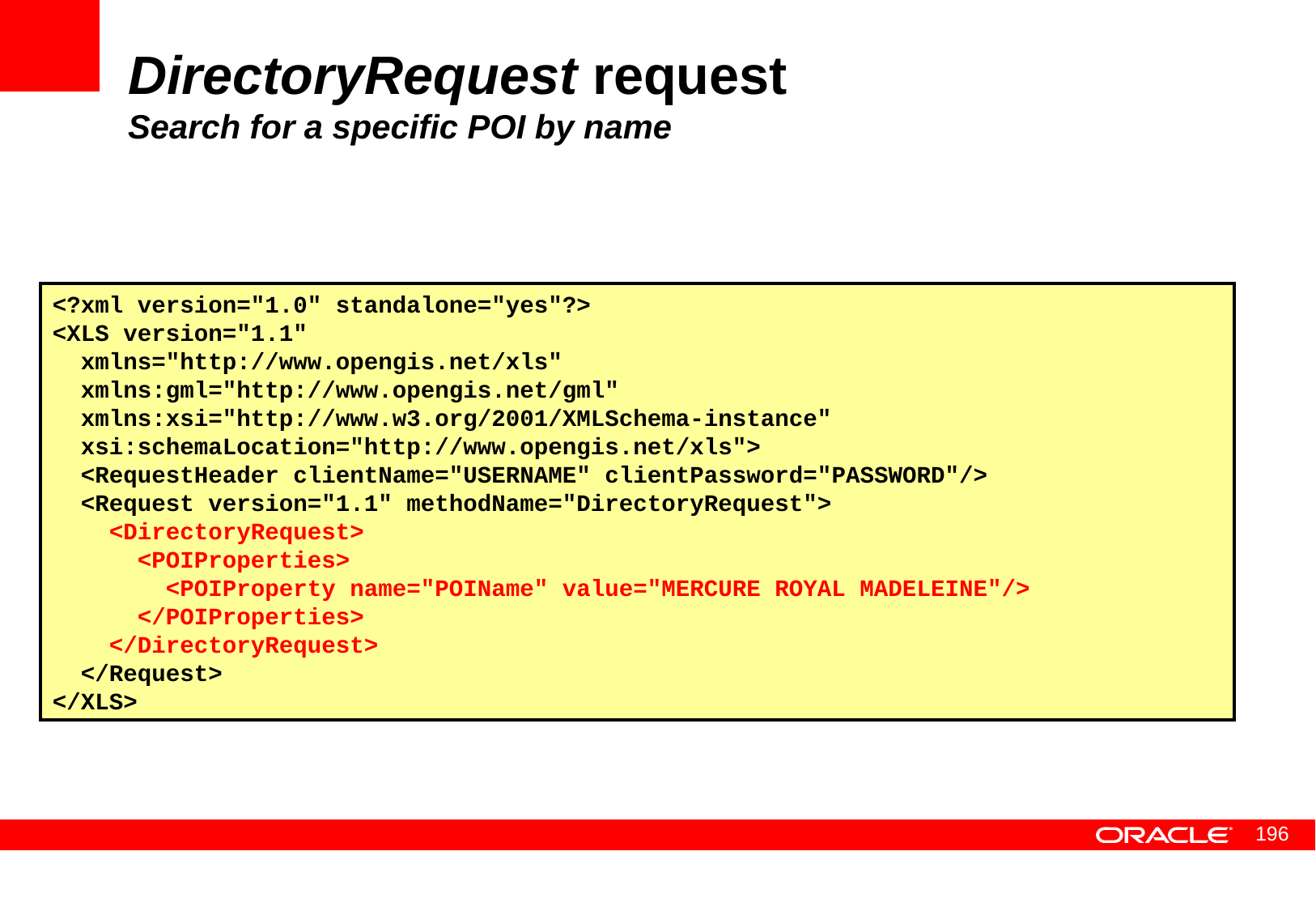

# DirectoryRequest request Search for a specific POI by name
<?xml version="1.0" standalone="yes"?>
<XLS version="1.1"
  xmlns="http://www.opengis.net/xls"
  xmlns:gml="http://www.opengis.net/gml"
  xmlns:xsi="http://www.w3.org/2001/XMLSchema-instance"
  xsi:schemaLocation="http://www.opengis.net/xls">
  <RequestHeader clientName="USERNAME" clientPassword="PASSWORD"/>
  <Request version="1.1" methodName="DirectoryRequest">
    <DirectoryRequest>
      <POIProperties>
        <POIProperty name="POIName" value="MERCURE ROYAL MADELEINE"/>
      </POIProperties>
    </DirectoryRequest>
  </Request>
</XLS>